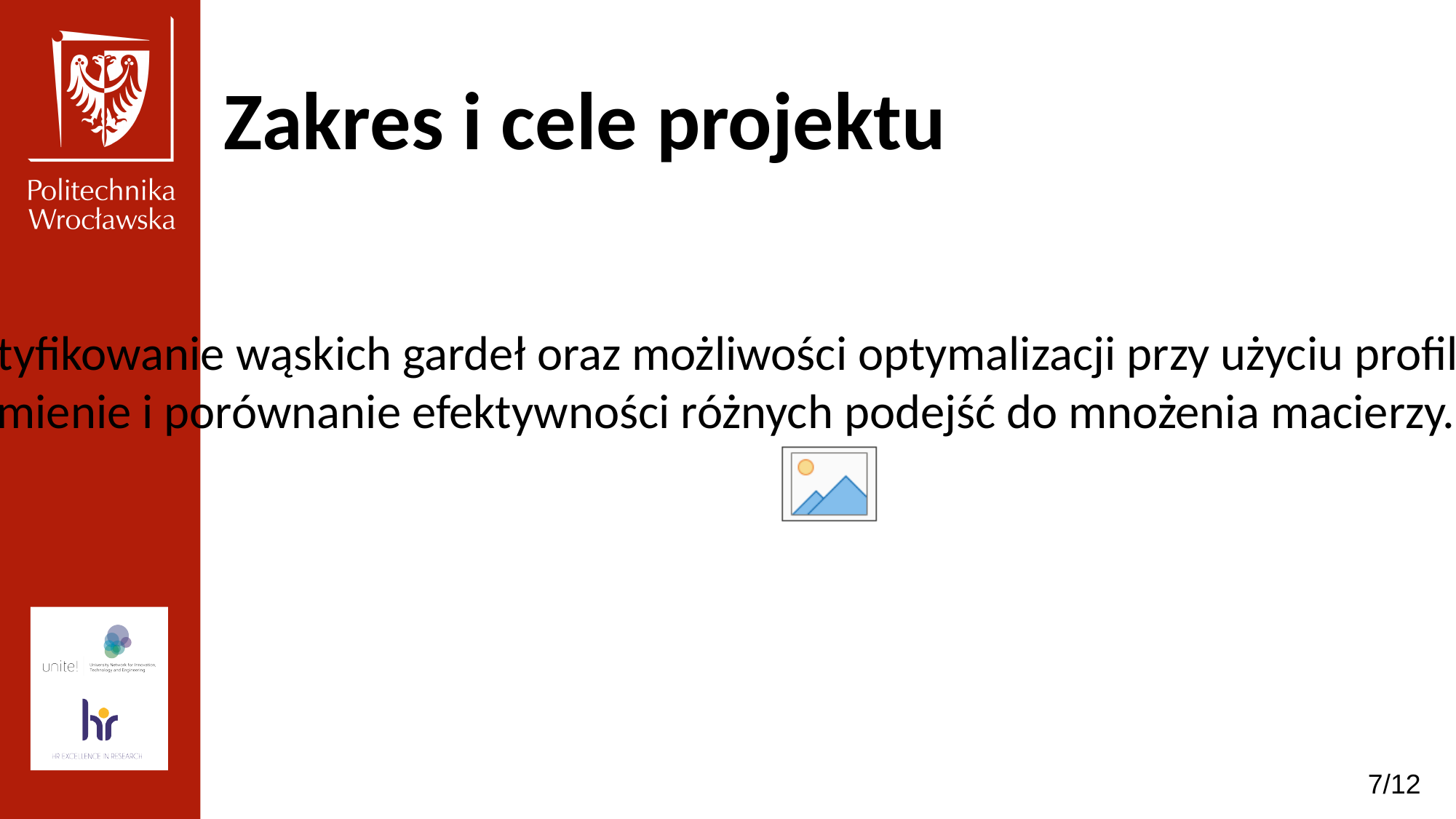

Zakres i cele projektu
oraz …

Zidentyfikowanie wąskich gardeł oraz możliwości optymalizacji przy użyciu profilera NVIDIA Nsight.
Zrozumienie i porównanie efektywności różnych podejść do mnożenia macierzy.